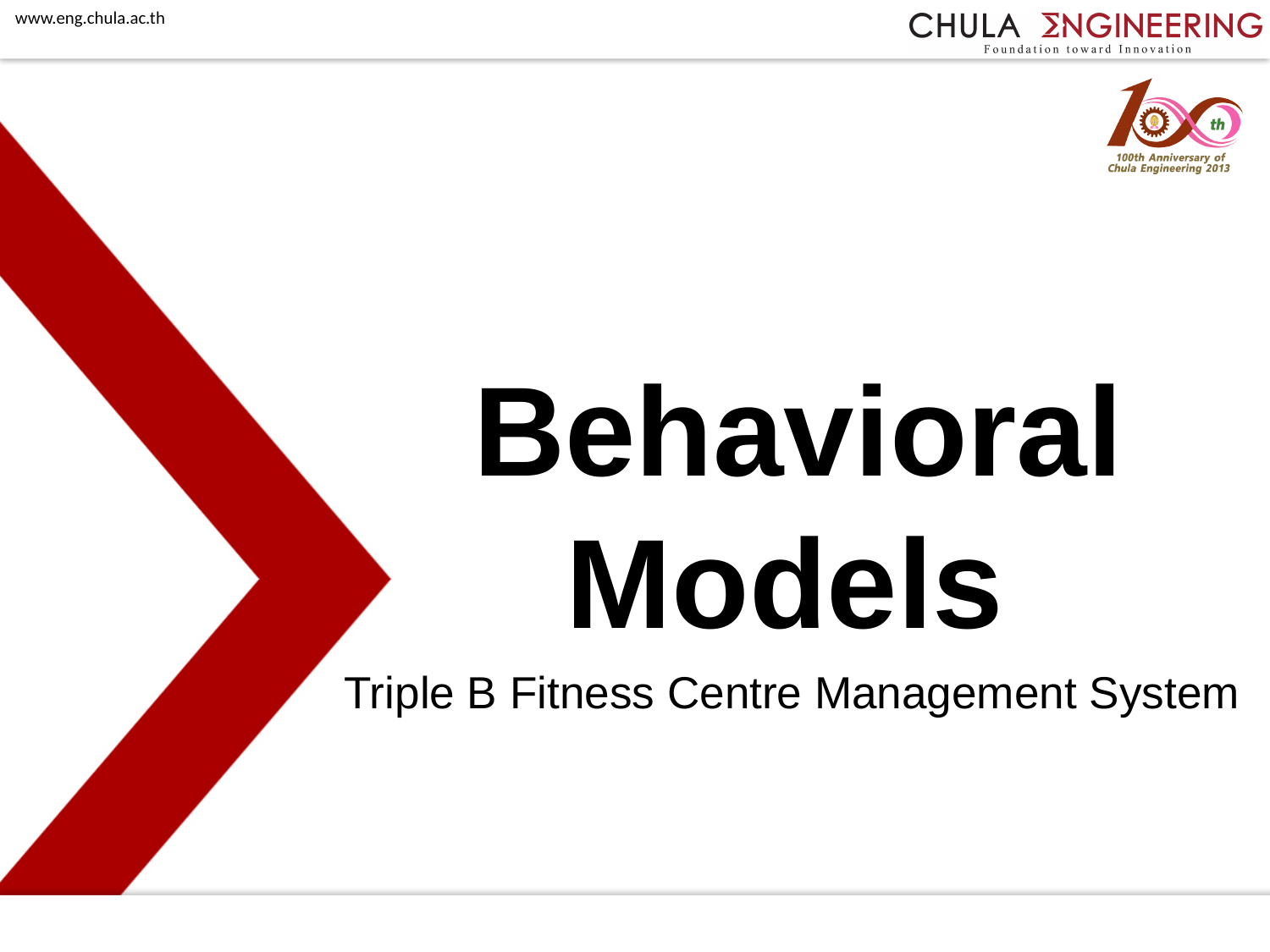

# Behavioral Models Triple B Fitness Centre Management System